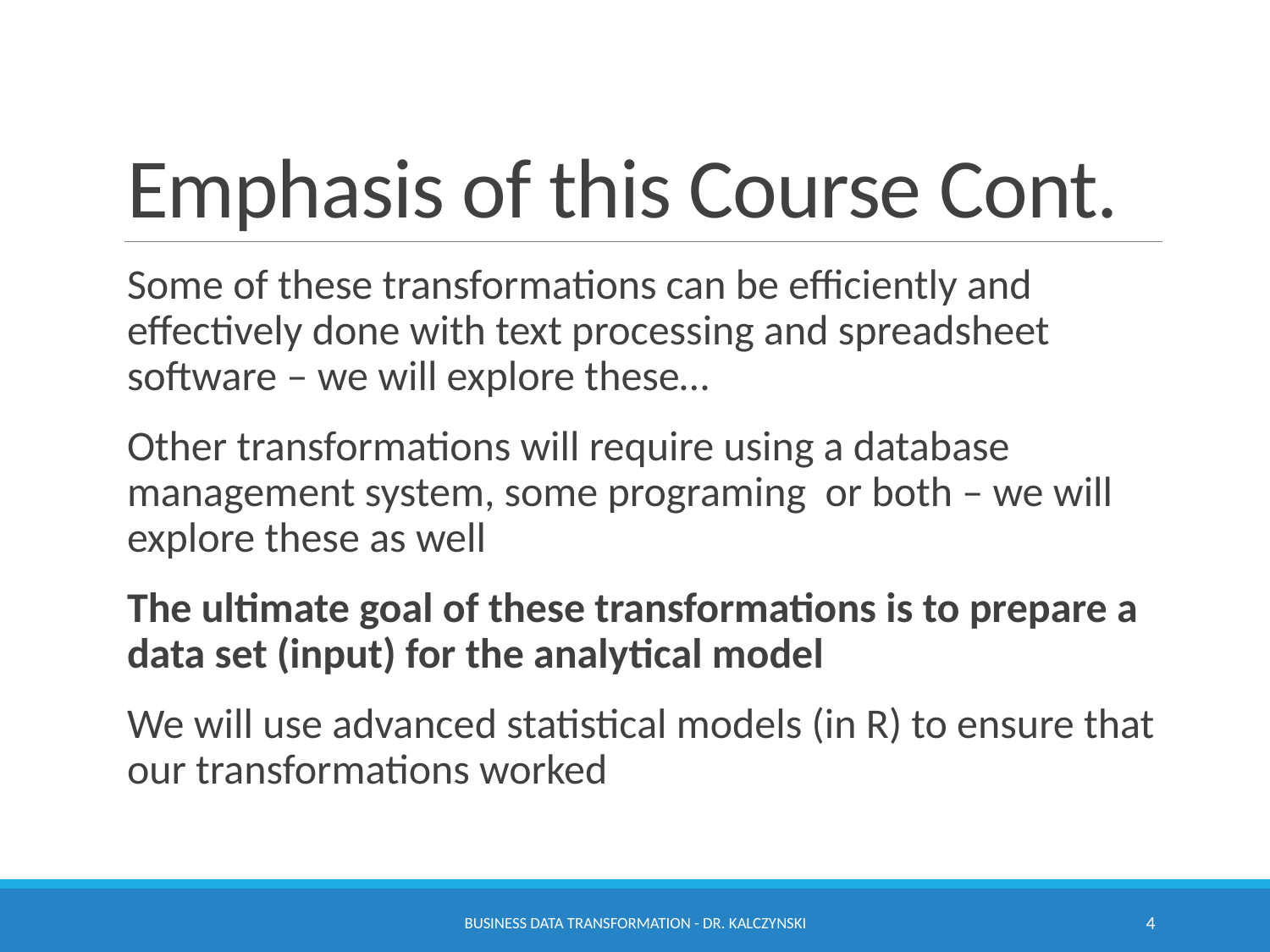

# Emphasis of this Course Cont.
Some of these transformations can be efficiently and effectively done with text processing and spreadsheet software – we will explore these…
Other transformations will require using a database management system, some programing  or both – we will explore these as well
The ultimate goal of these transformations is to prepare a data set (input) for the analytical model
We will use advanced statistical models (in R) to ensure that our transformations worked
Business Data Transformation - Dr. Kalczynski
4